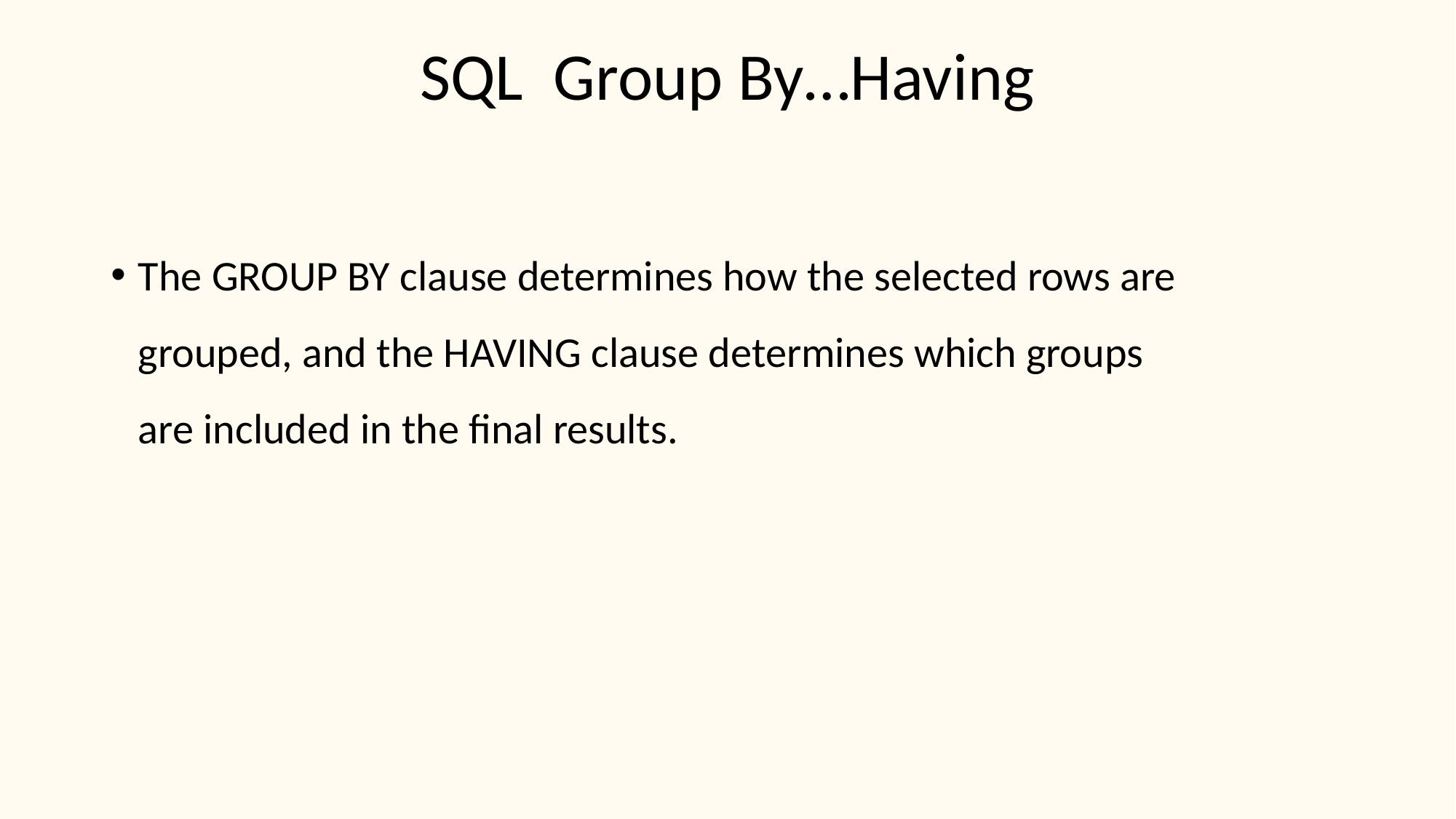

# SQL  Group By…Having
The GROUP BY clause determines how the selected rows are
grouped, and the HAVING clause determines which groups
are included in the final results.